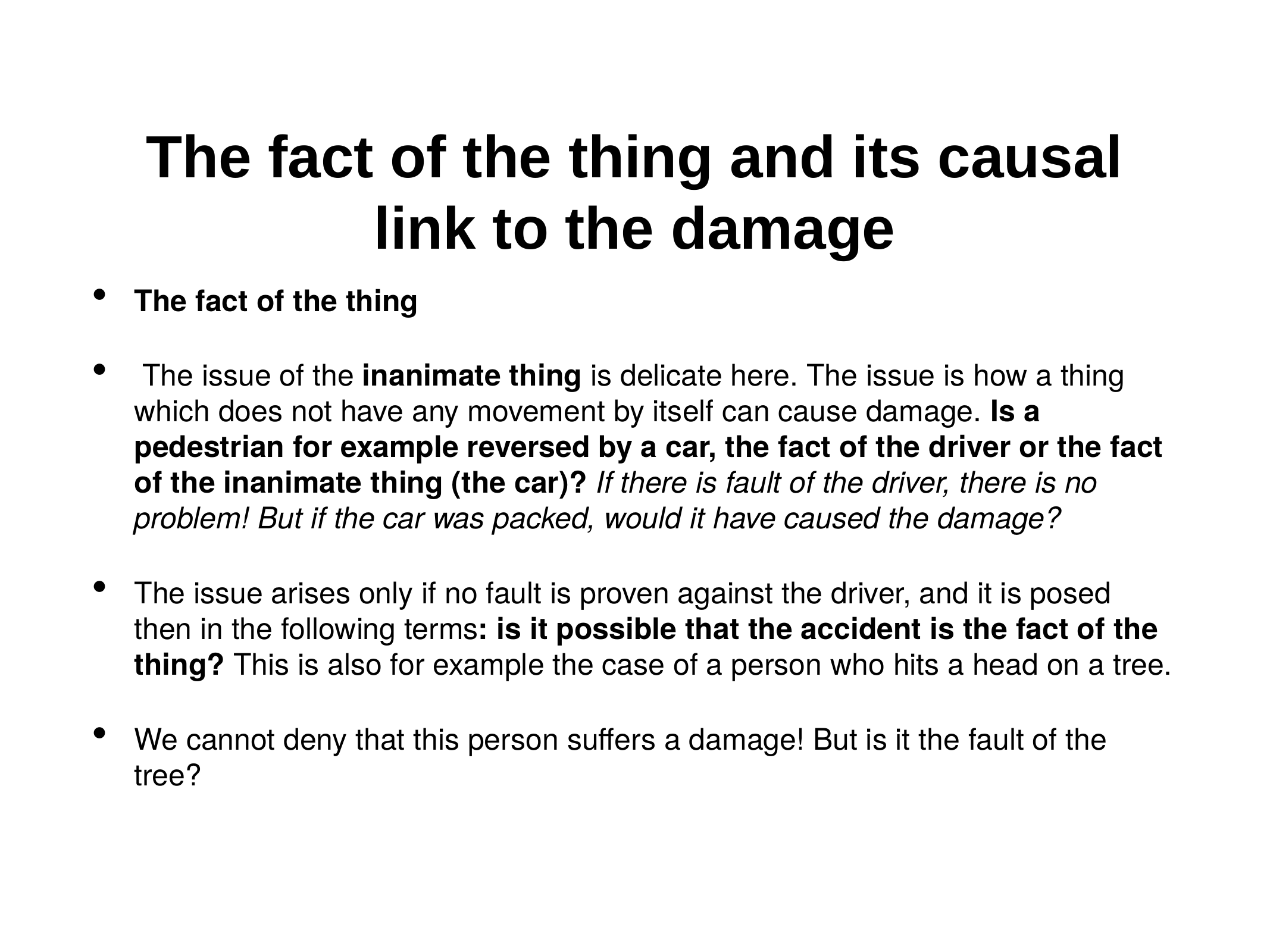

# The fact of the thing and its causal link to the damage
The fact of the thing
 The issue of the inanimate thing is delicate here. The issue is how a thing which does not have any movement by itself can cause damage. Is a pedestrian for example reversed by a car, the fact of the driver or the fact of the inanimate thing (the car)? If there is fault of the driver, there is no problem! But if the car was packed, would it have caused the damage?
The issue arises only if no fault is proven against the driver, and it is posed then in the following terms: is it possible that the accident is the fact of the thing? This is also for example the case of a person who hits a head on a tree.
We cannot deny that this person suffers a damage! But is it the fault of the tree?